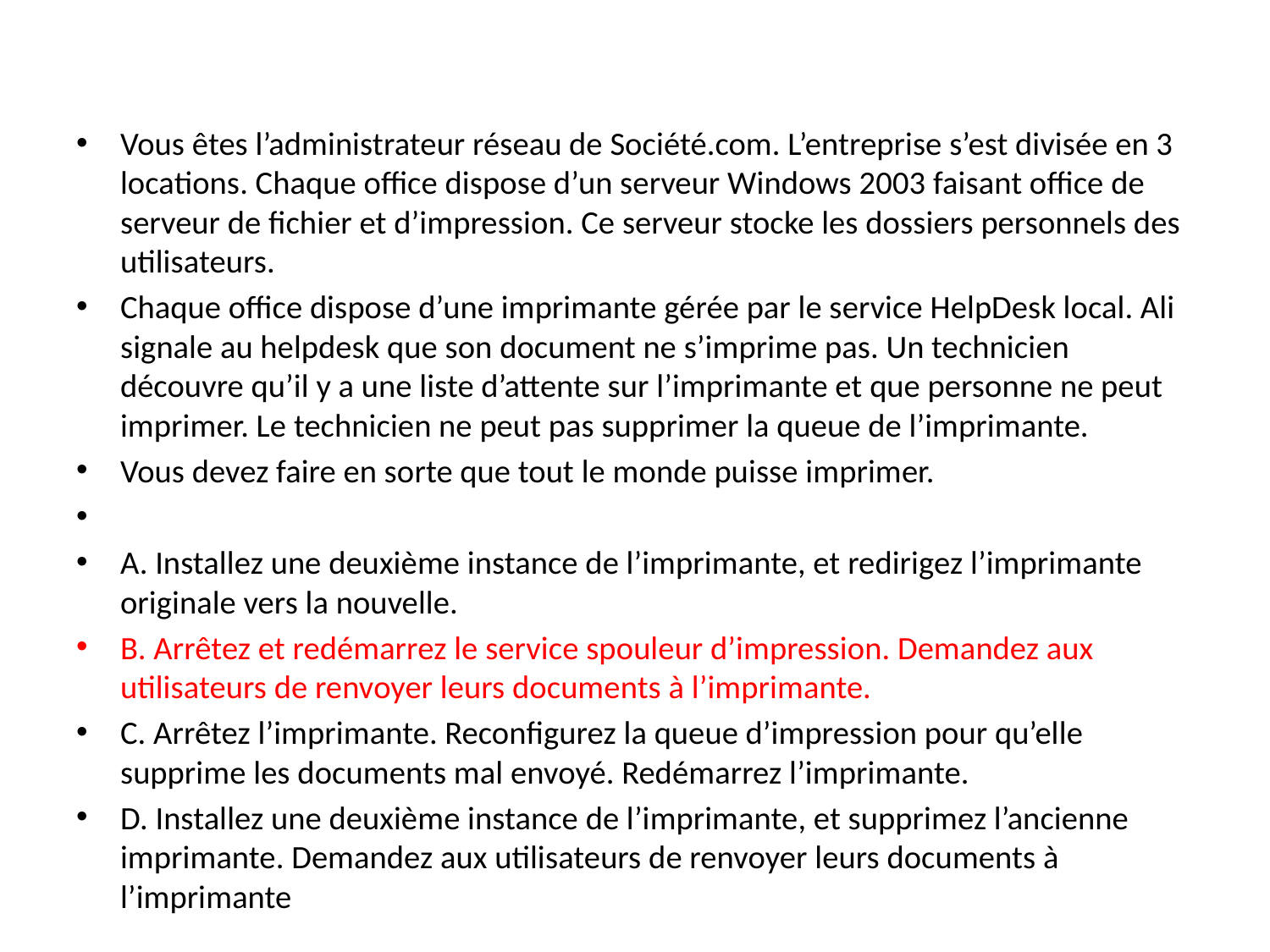

Vous êtes l’administrateur réseau de Société.com. L’entreprise s’est divisée en 3 locations. Chaque office dispose d’un serveur Windows 2003 faisant office de serveur de fichier et d’impression. Ce serveur stocke les dossiers personnels des utilisateurs.
Chaque office dispose d’une imprimante gérée par le service HelpDesk local. Ali signale au helpdesk que son document ne s’imprime pas. Un technicien découvre qu’il y a une liste d’attente sur l’imprimante et que personne ne peut imprimer. Le technicien ne peut pas supprimer la queue de l’imprimante.
Vous devez faire en sorte que tout le monde puisse imprimer.

A. Installez une deuxième instance de l’imprimante, et redirigez l’imprimante originale vers la nouvelle.
B. Arrêtez et redémarrez le service spouleur d’impression. Demandez aux utilisateurs de renvoyer leurs documents à l’imprimante.
C. Arrêtez l’imprimante. Reconfigurez la queue d’impression pour qu’elle supprime les documents mal envoyé. Redémarrez l’imprimante.
D. Installez une deuxième instance de l’imprimante, et supprimez l’ancienne imprimante. Demandez aux utilisateurs de renvoyer leurs documents à l’imprimante